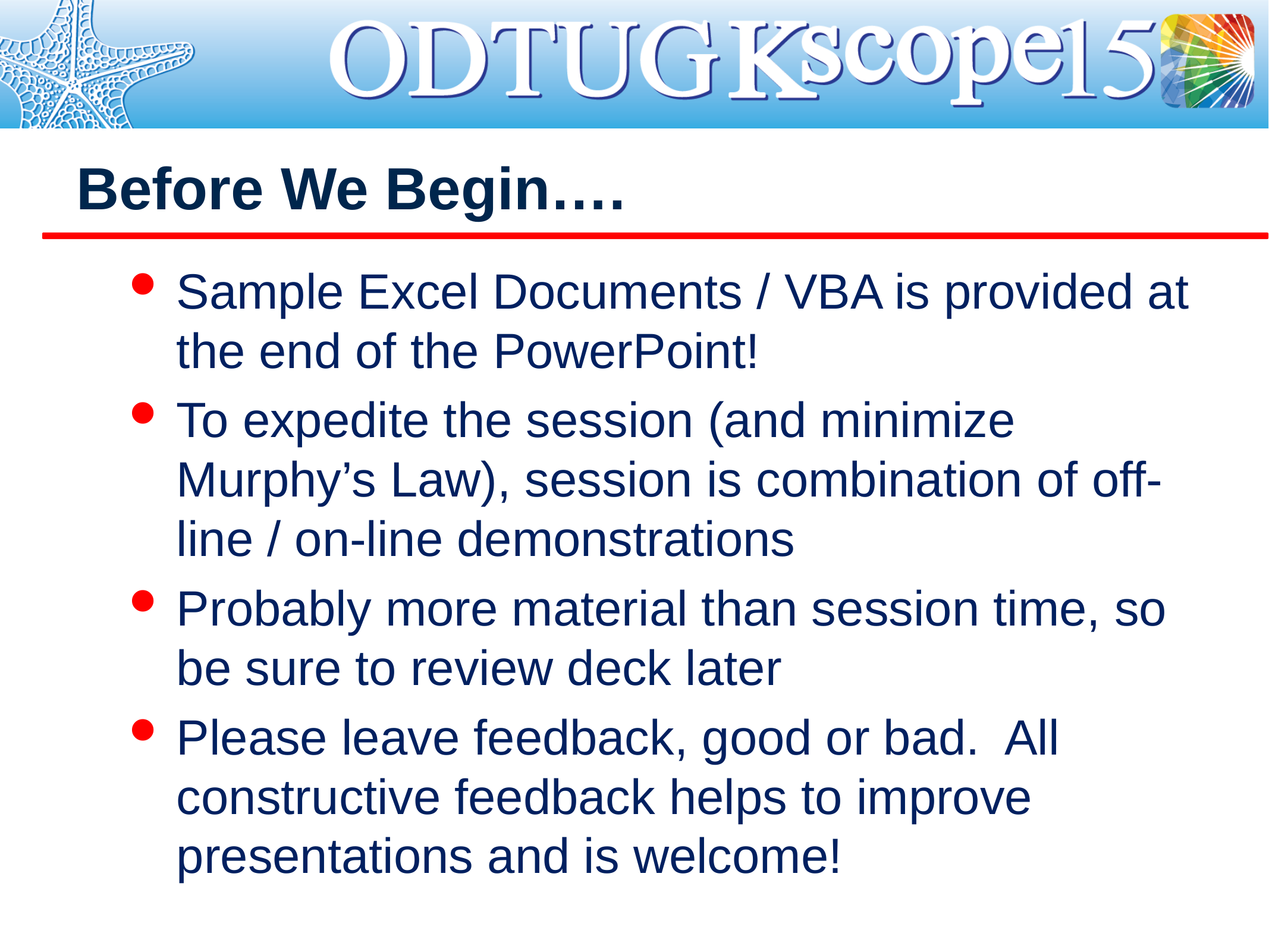

# Before We Begin….
Sample Excel Documents / VBA is provided at the end of the PowerPoint!
To expedite the session (and minimize Murphy’s Law), session is combination of off-line / on-line demonstrations
Probably more material than session time, so be sure to review deck later
Please leave feedback, good or bad.  All constructive feedback helps to improve presentations and is welcome!